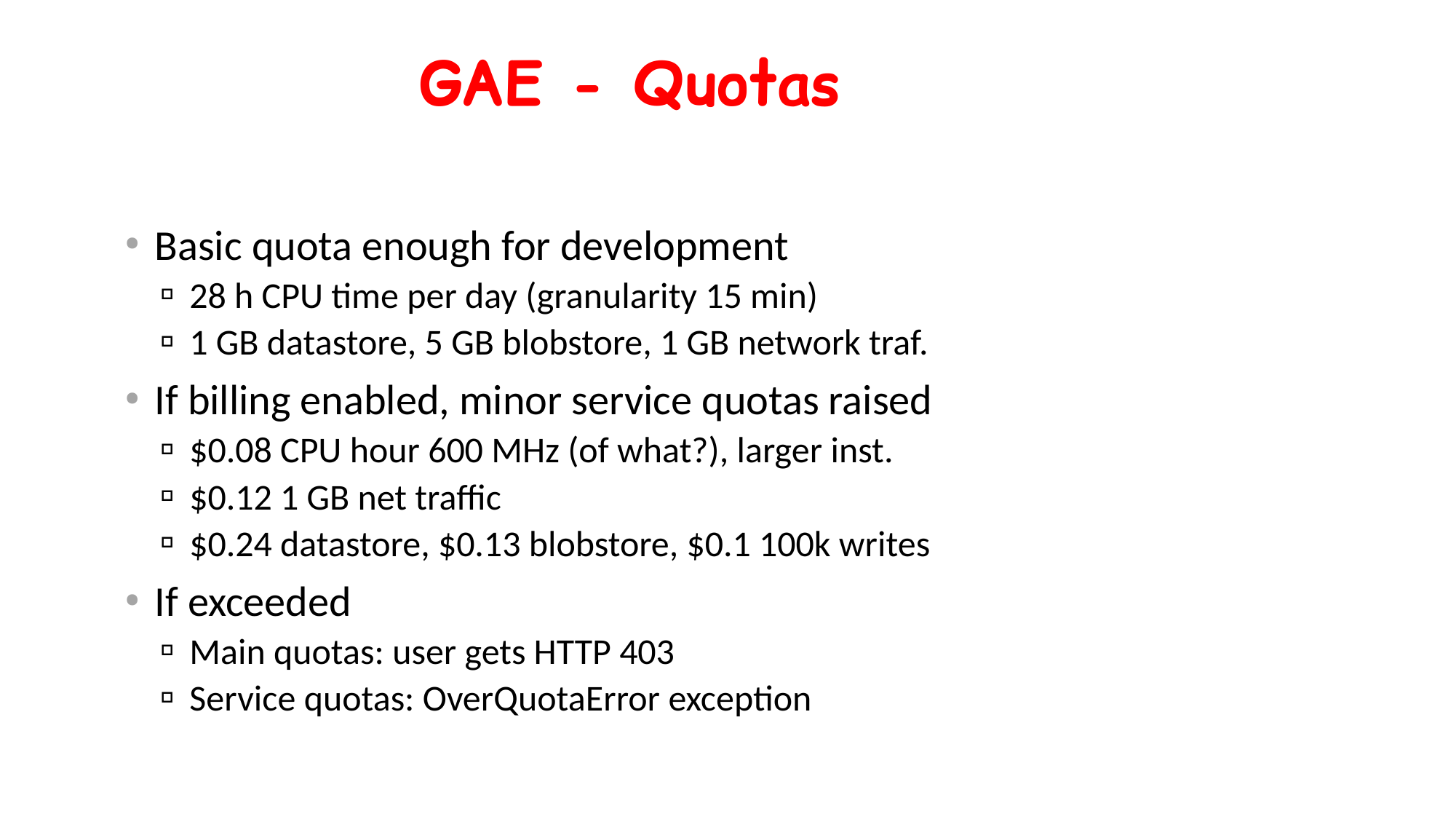

# GAE - Quotas
Basic quota enough for development
28 h CPU time per day (granularity 15 min)
1 GB datastore, 5 GB blobstore, 1 GB network traf.
If billing enabled, minor service quotas raised
$0.08 CPU hour 600 MHz (of what?), larger inst.
$0.12 1 GB net traffic
$0.24 datastore, $0.13 blobstore, $0.1 100k writes
If exceeded
Main quotas: user gets HTTP 403
Service quotas: OverQuotaError exception